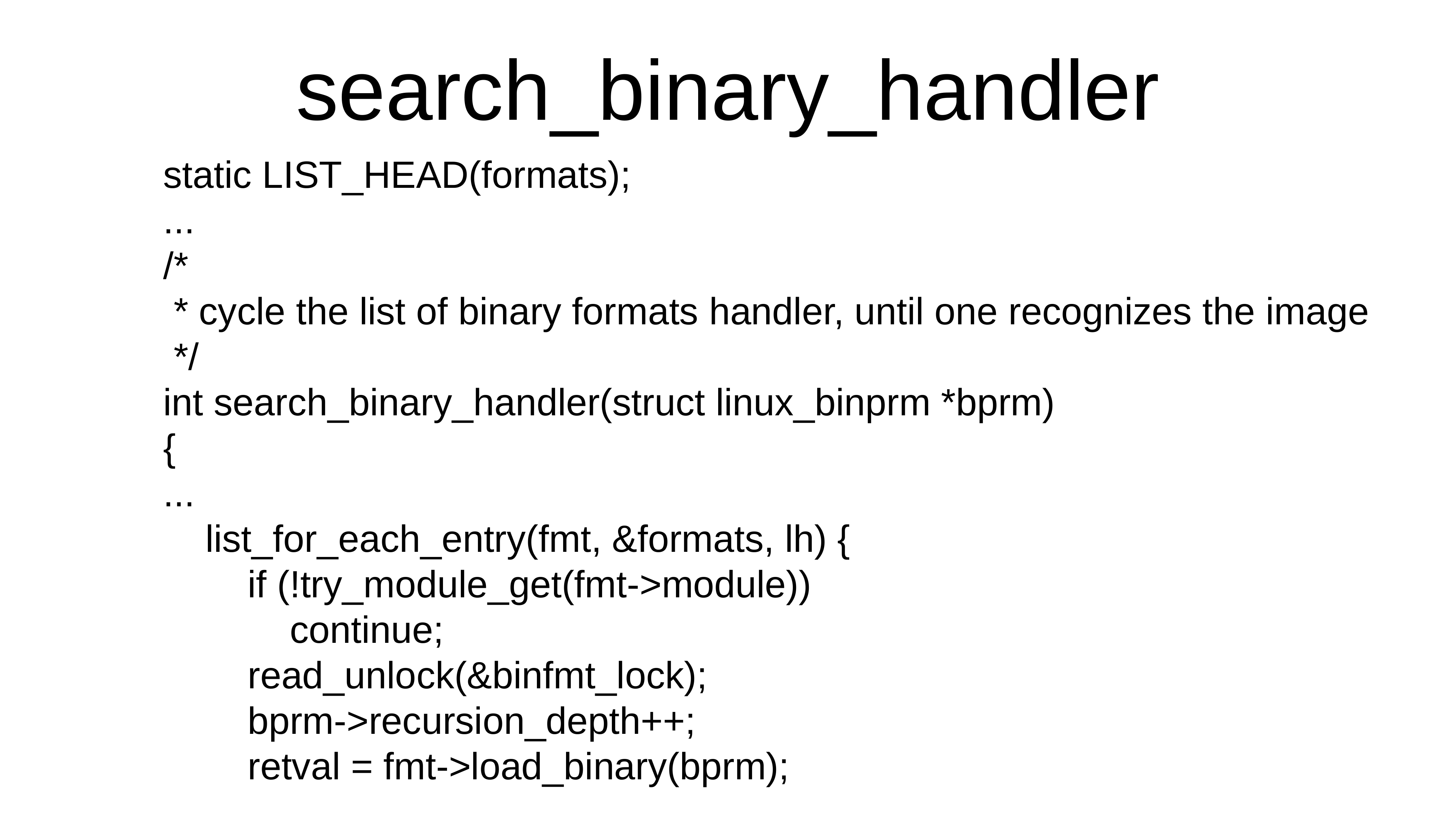

# search_binary_handler
static LIST_HEAD(formats);
...
/*
 * cycle the list of binary formats handler, until one recognizes the image
 */
int search_binary_handler(struct linux_binprm *bprm)
{
...
    list_for_each_entry(fmt, &formats, lh) {
        if (!try_module_get(fmt->module))
            continue;
        read_unlock(&binfmt_lock);
        bprm->recursion_depth++;
        retval = fmt->load_binary(bprm);